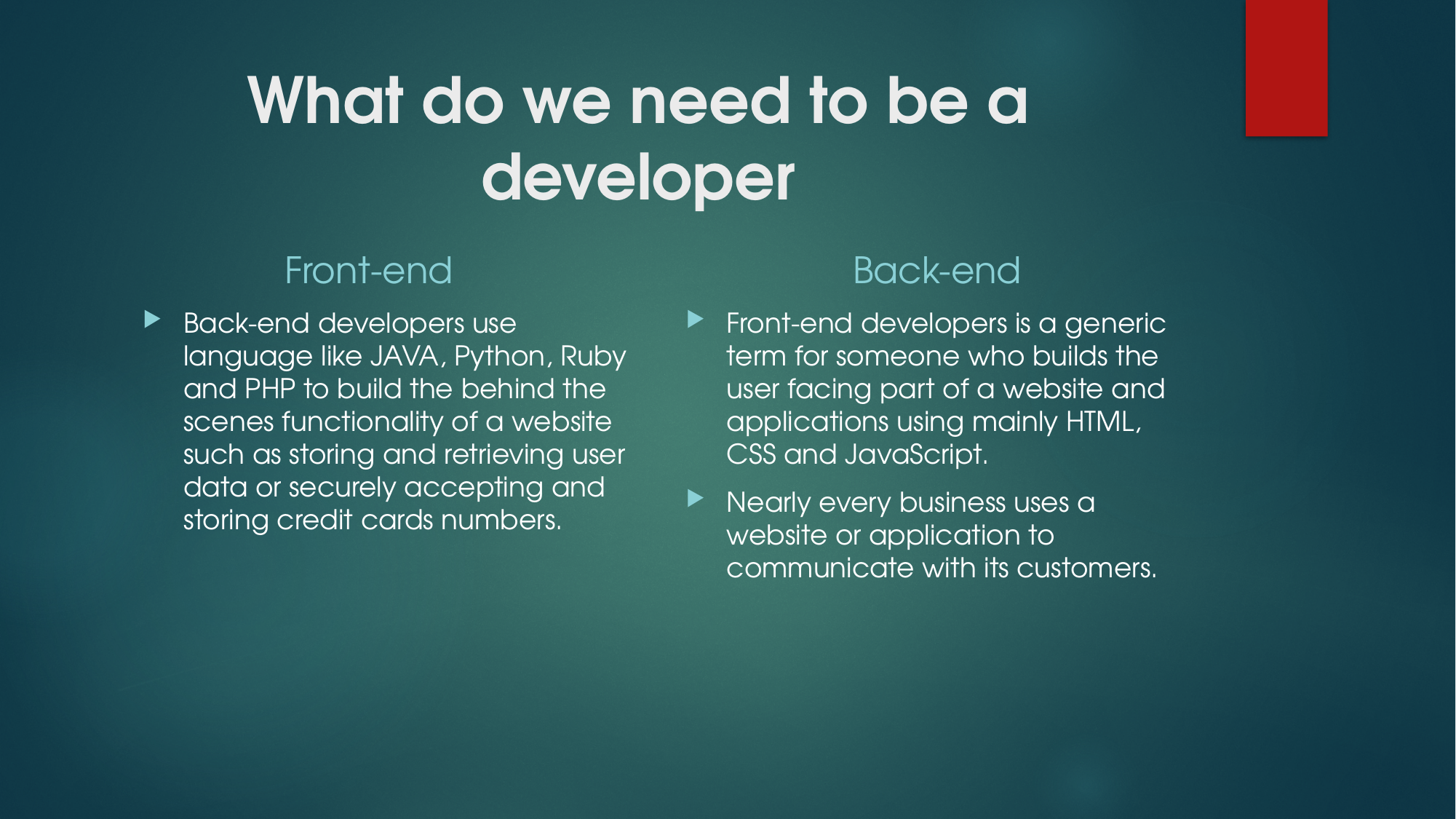

# What do we need to be a developer
Front-end
Back-end
Back-end developers use language like JAVA, Python, Ruby and PHP to build the behind the scenes functionality of a website such as storing and retrieving user data or securely accepting and storing credit cards numbers.
Front-end developers is a generic term for someone who builds the user facing part of a website and applications using mainly HTML, CSS and JavaScript.
Nearly every business uses a website or application to communicate with its customers.